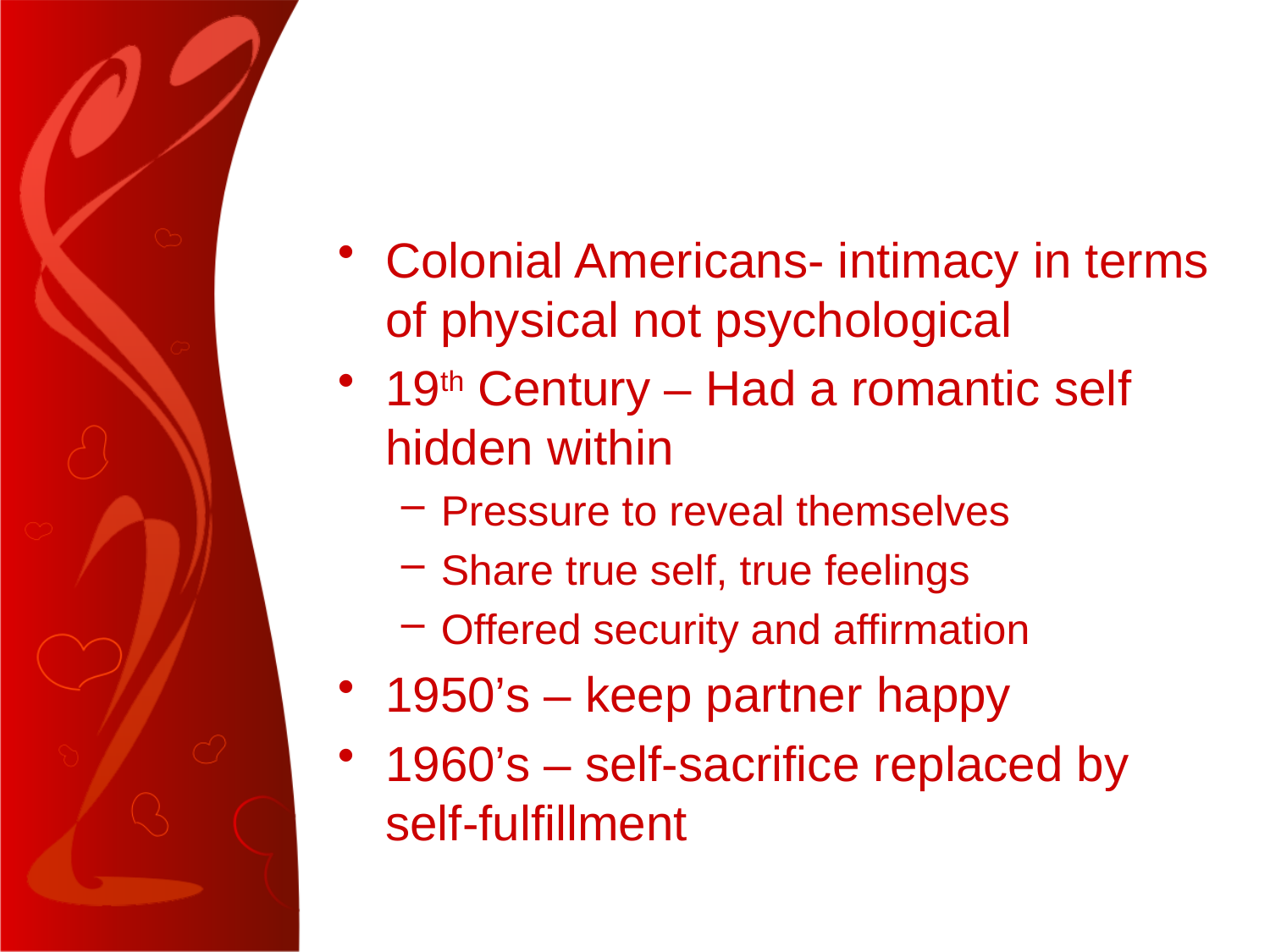

#
Colonial Americans- intimacy in terms of physical not psychological
19th Century – Had a romantic self hidden within
Pressure to reveal themselves
Share true self, true feelings
Offered security and affirmation
1950’s – keep partner happy
1960’s – self-sacrifice replaced by self-fulfillment